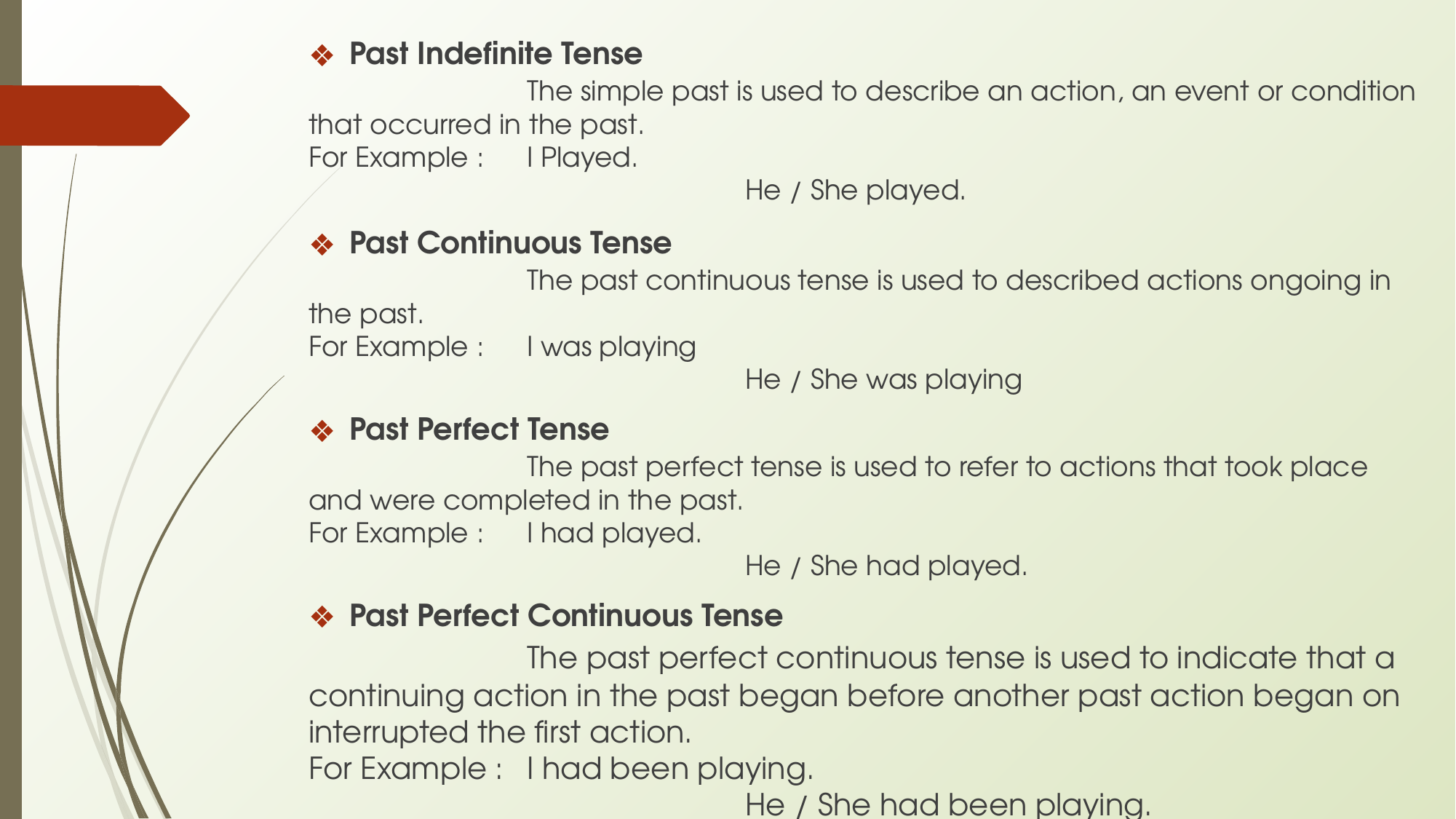

Past Indefinite Tense
		The simple past is used to describe an action, an event or condition that occurred in the past.
For Example : 	I Played.
				He / She played.
Past Continuous Tense
		The past continuous tense is used to described actions ongoing in the past.
For Example : 	I was playing
				He / She was playing
Past Perfect Tense
		The past perfect tense is used to refer to actions that took place and were completed in the past.
For Example : 	I had played.
				He / She had played.
Past Perfect Continuous Tense
		The past perfect continuous tense is used to indicate that a continuing action in the past began before another past action began on interrupted the first action.
For Example : 	I had been playing.
				He / She had been playing.